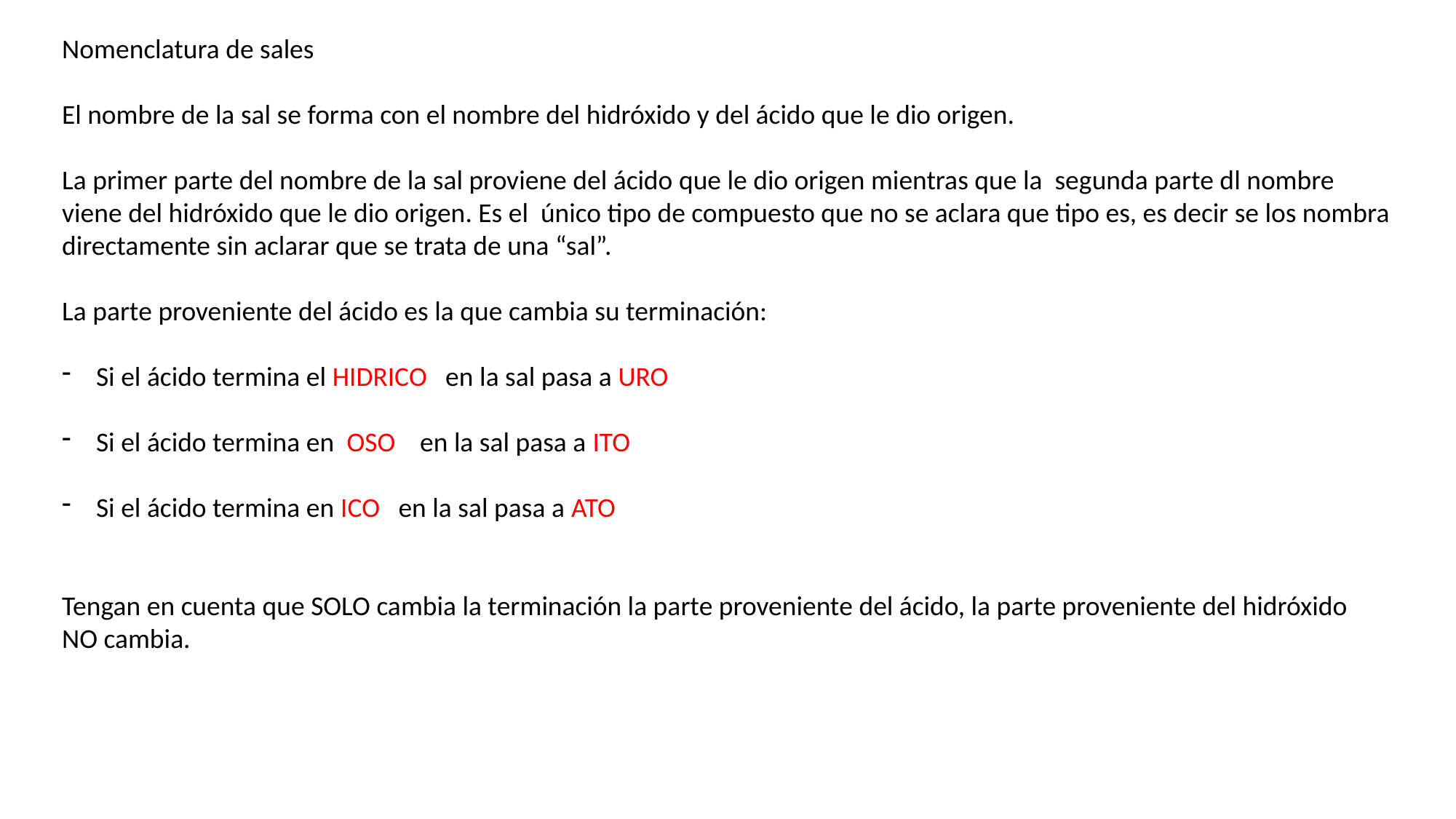

Nomenclatura de sales

El nombre de la sal se forma con el nombre del hidróxido y del ácido que le dio origen.

La primer parte del nombre de la sal proviene del ácido que le dio origen mientras que la  segunda parte dl nombre
viene del hidróxido que le dio origen. Es el  único tipo de compuesto que no se aclara que tipo es, es decir se los nombra
directamente sin aclarar que se trata de una “sal”.

La parte proveniente del ácido es la que cambia su terminación:

Si el ácido termina el HIDRICO   en la sal pasa a URO

Si el ácido termina en  OSO    en la sal pasa a ITO

Si el ácido termina en ICO   en la sal pasa a ATO

Tengan en cuenta que SOLO cambia la terminación la parte proveniente del ácido, la parte proveniente del hidróxido
NO cambia.